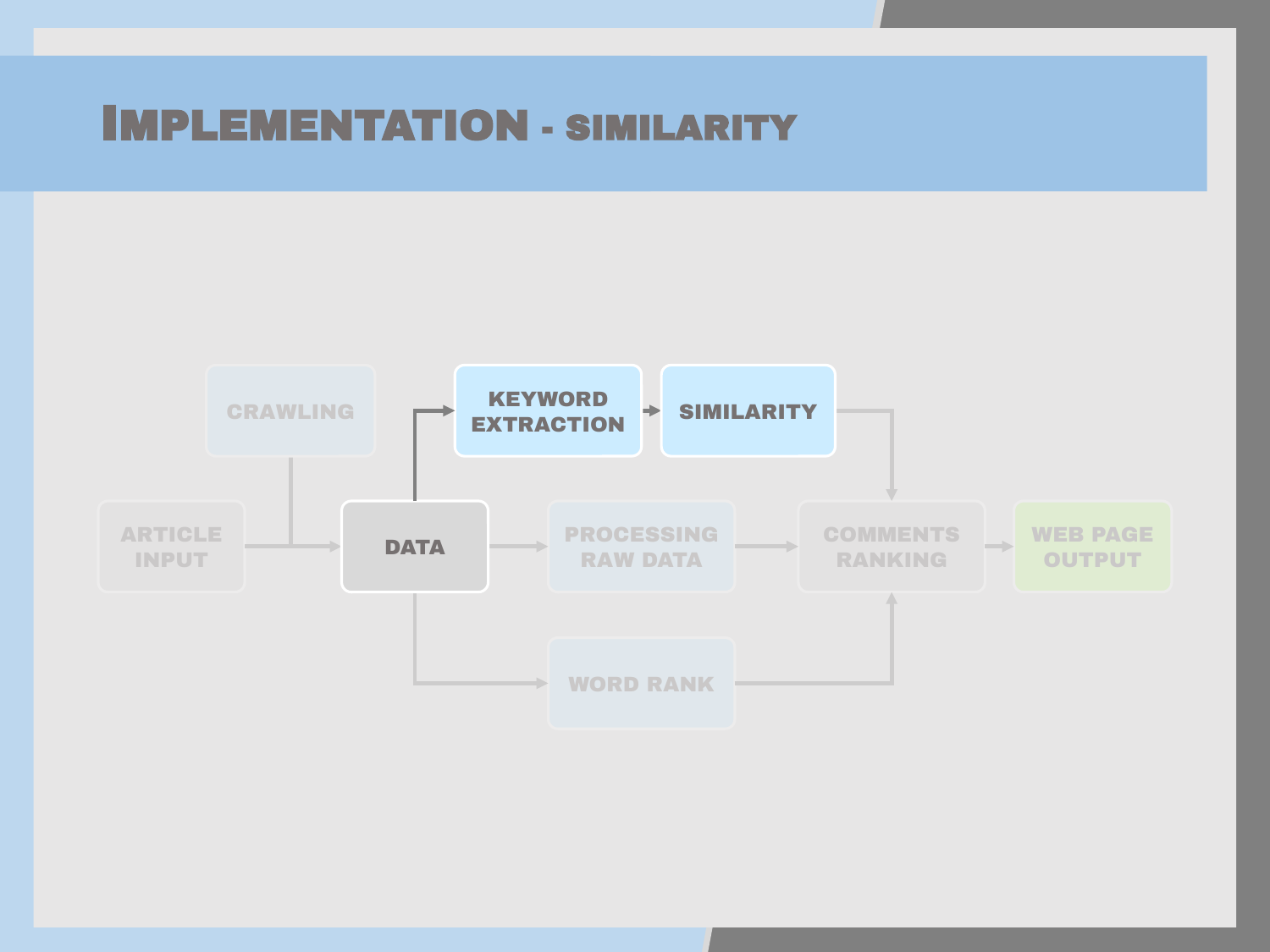

# IMPLEMENTATION - SIMILARITY

CRAWLING
KEYWORD
EXTRACTION
SIMILARITY
ARTICLE
INPUT
DATA
PROCESSING
RAW DATA
COMMENTS
RANKING
WEB PAGE
OUTPUT
WORD RANK